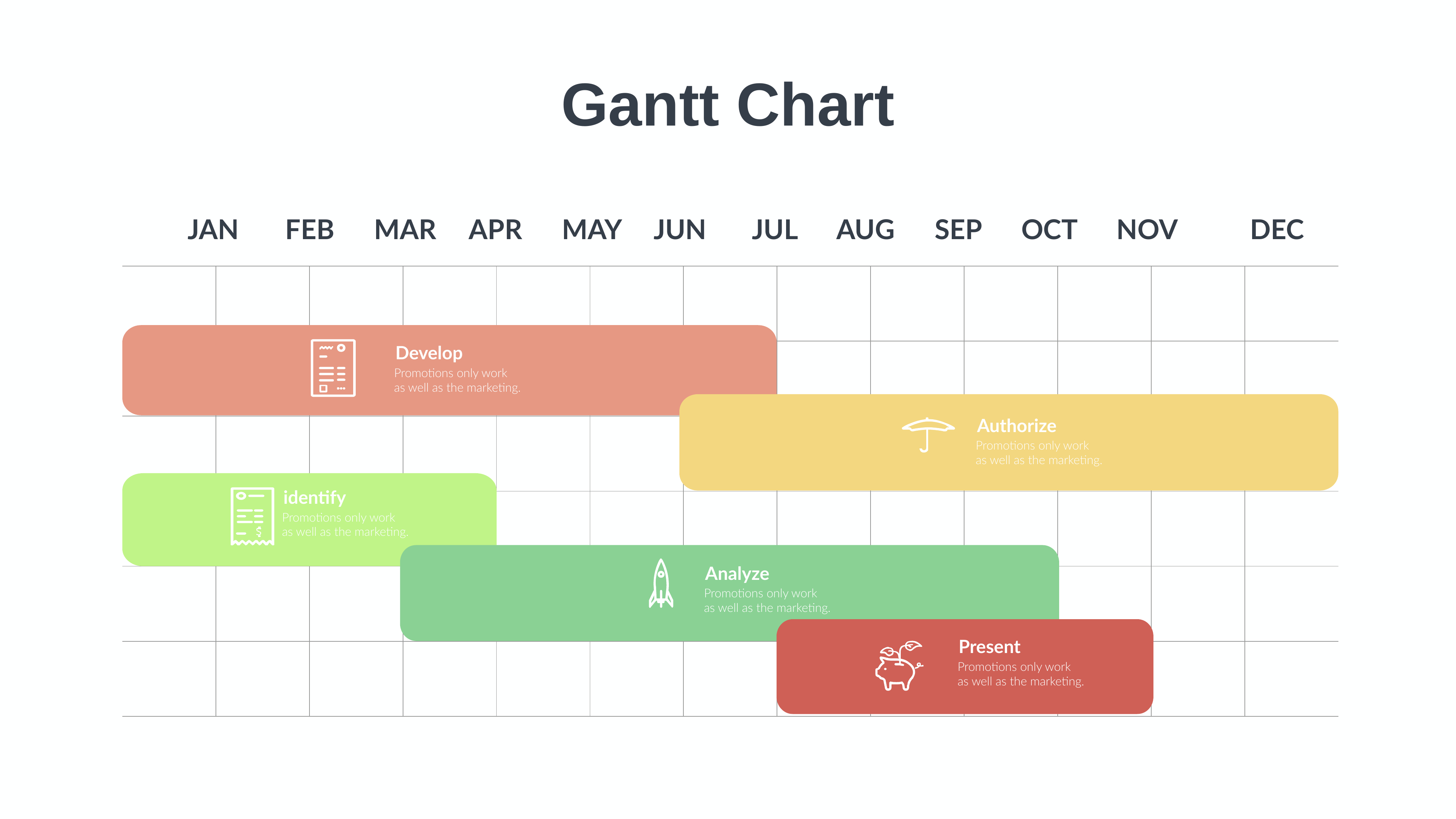

Gantt Chart
| JAN FEB MAR APR MAY JUN JUL AUG SEP OCT NOV |  |  |  |  |  |  |  |  |  |  |  | DEC |
| --- | --- | --- | --- | --- | --- | --- | --- | --- | --- | --- | --- | --- |
|  |  |  |  |  |  |  |  |  |  |  |  |  |
|  |  |  |  |  |  |  |  |  |  |  |  |  |
|  |  |  |  |  |  |  |  |  |  |  |  |  |
|  |  |  |  |  |  |  |  |  |  |  |  |  |
|  |  |  |  |  |  |  |  |  |  |  |  |  |
|  |  |  |  |  |  |  |  |  |  |  |  |  |
|  |  |  |  |  |  |  |  |  |  |  |  |  |
|  |  |  |  |  |  |  |  |  |  |  |  |  |

Develop
Promotions only work
as well as the marketing.

Authorize
Promotions only work
as well as the marketing.

identify
Promotions only work
as well as the marketing.

Analyze
Promotions only work
as well as the marketing.

Present
Promotions only work
as well as the marketing.